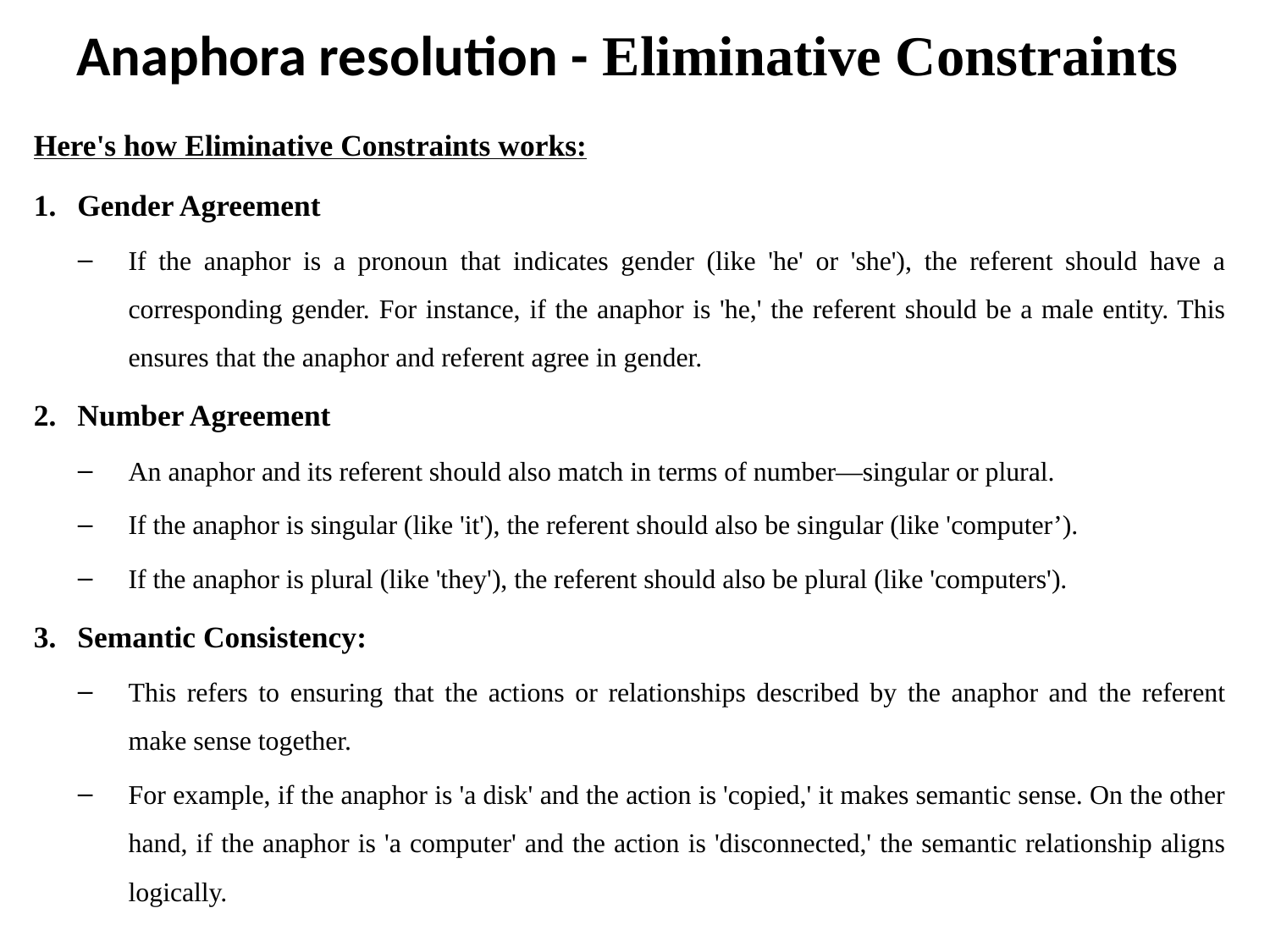

# Anaphora resolution - Eliminative Constraints
Here's how Eliminative Constraints works:
Gender Agreement
If the anaphor is a pronoun that indicates gender (like 'he' or 'she'), the referent should have a corresponding gender. For instance, if the anaphor is 'he,' the referent should be a male entity. This ensures that the anaphor and referent agree in gender.
Number Agreement
An anaphor and its referent should also match in terms of number—singular or plural.
If the anaphor is singular (like 'it'), the referent should also be singular (like 'computer’).
If the anaphor is plural (like 'they'), the referent should also be plural (like 'computers').
Semantic Consistency:
This refers to ensuring that the actions or relationships described by the anaphor and the referent make sense together.
For example, if the anaphor is 'a disk' and the action is 'copied,' it makes semantic sense. On the other hand, if the anaphor is 'a computer' and the action is 'disconnected,' the semantic relationship aligns logically.